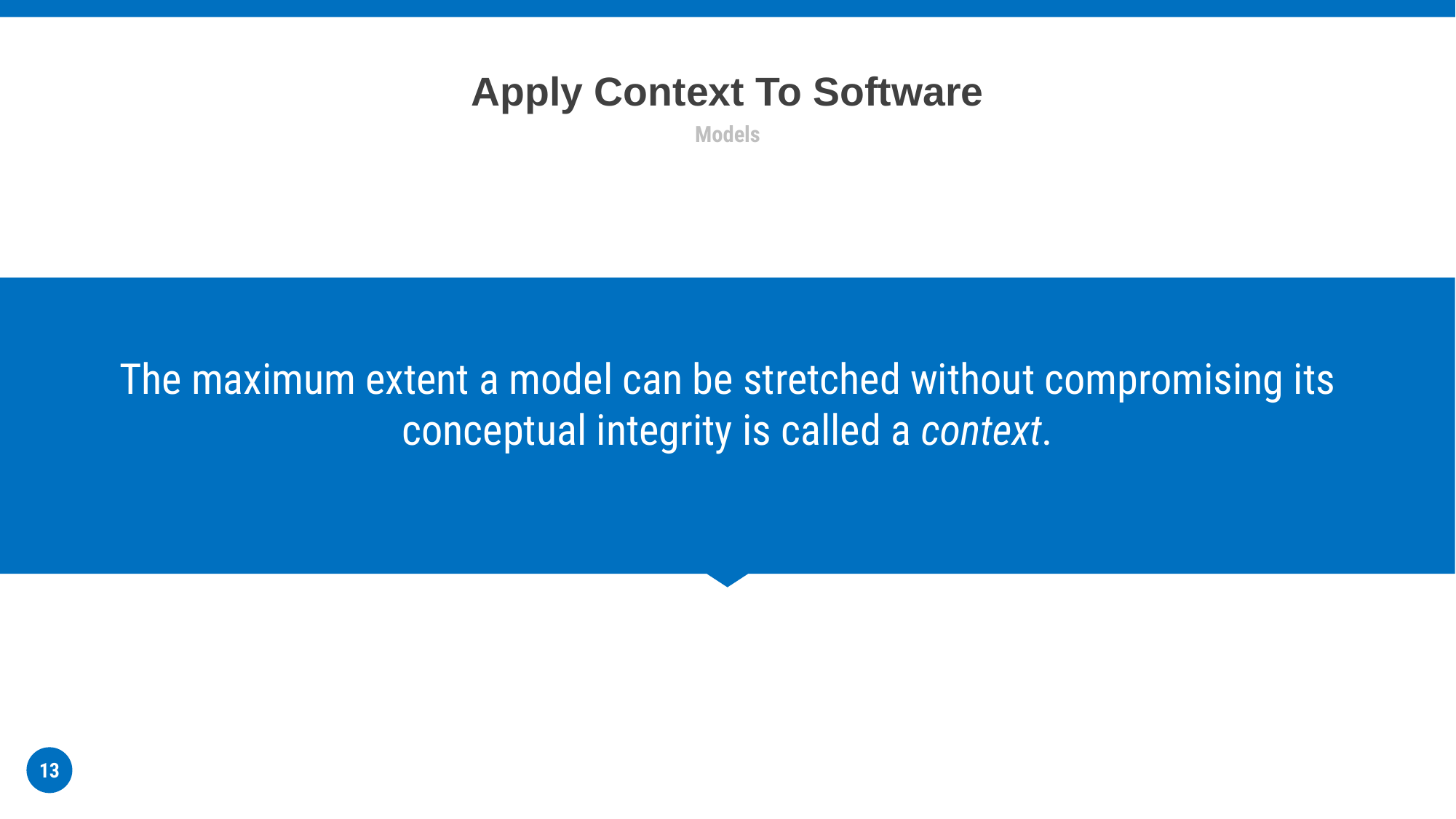

# Apply Context To Software
Models
The maximum extent a model can be stretched without compromising its conceptual integrity is called a context.

13